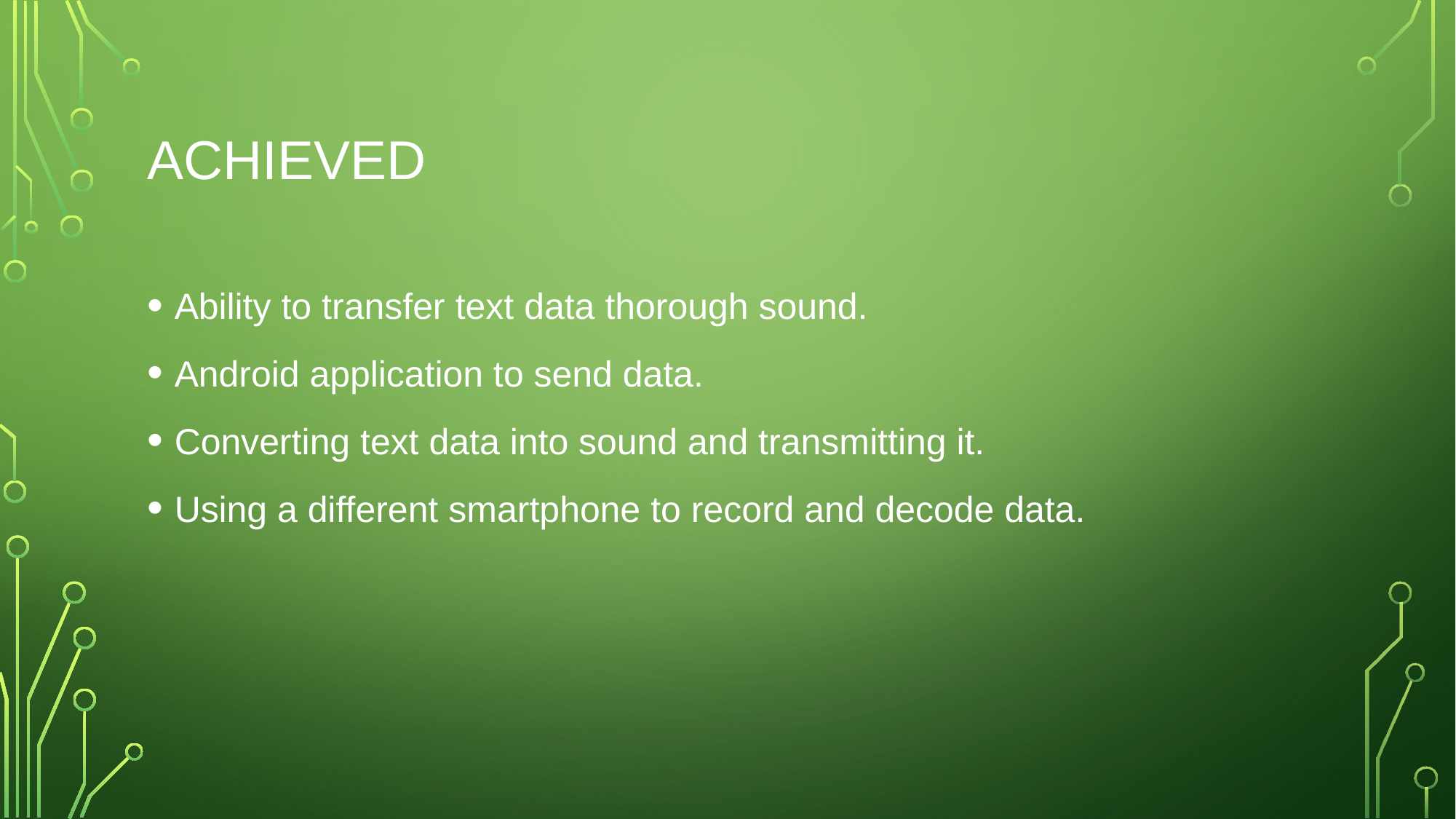

# Achieved
Ability to transfer text data thorough sound.
Android application to send data.
Converting text data into sound and transmitting it.
Using a different smartphone to record and decode data.